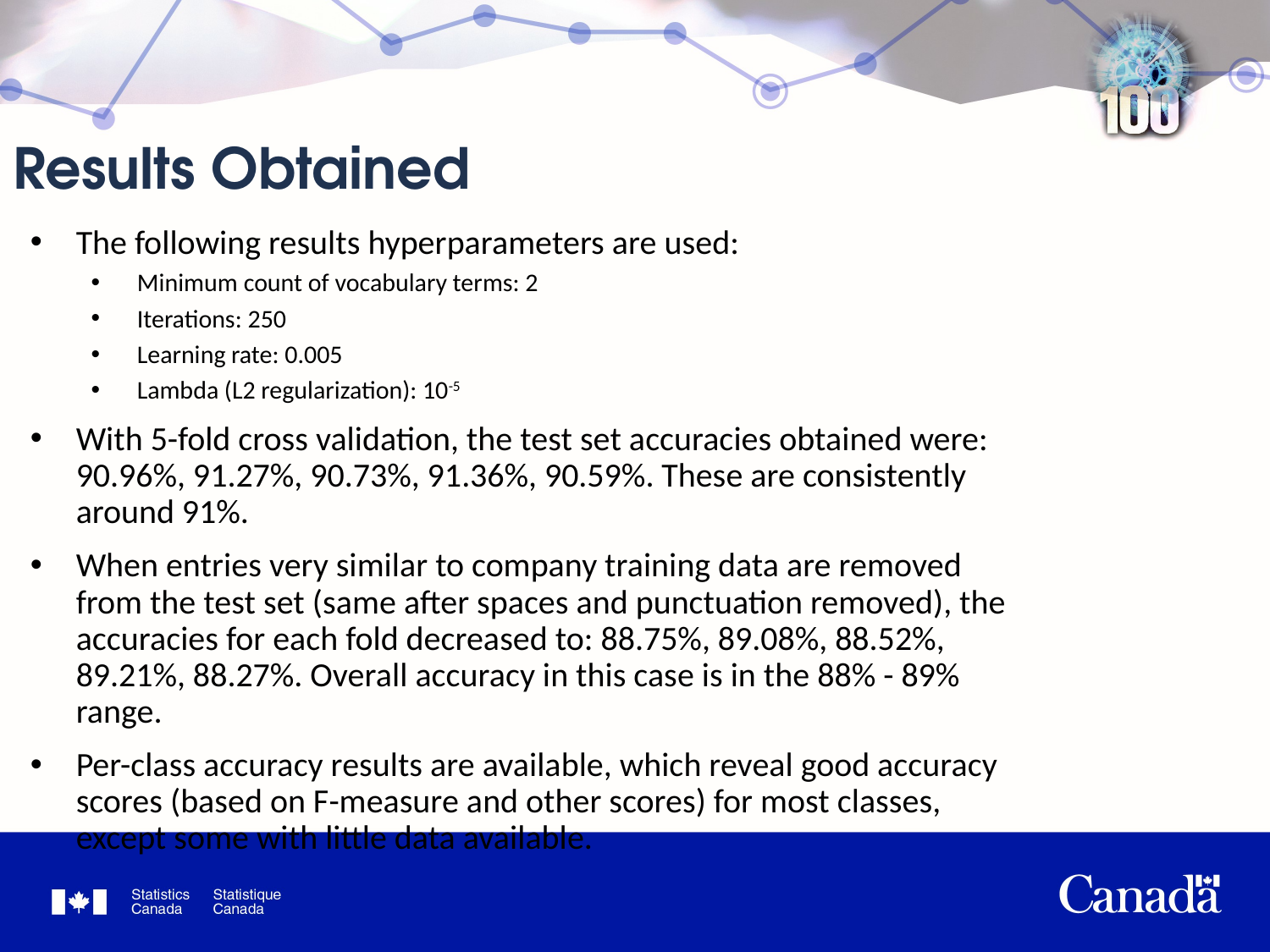

# Results Obtained
The following results hyperparameters are used:
Minimum count of vocabulary terms: 2
Iterations: 250
Learning rate: 0.005
Lambda (L2 regularization): 10-5
With 5-fold cross validation, the test set accuracies obtained were: 90.96%, 91.27%, 90.73%, 91.36%, 90.59%. These are consistently around 91%.
When entries very similar to company training data are removed from the test set (same after spaces and punctuation removed), the accuracies for each fold decreased to: 88.75%, 89.08%, 88.52%, 89.21%, 88.27%. Overall accuracy in this case is in the 88% - 89% range.
Per-class accuracy results are available, which reveal good accuracy scores (based on F-measure and other scores) for most classes, except some with little data available.